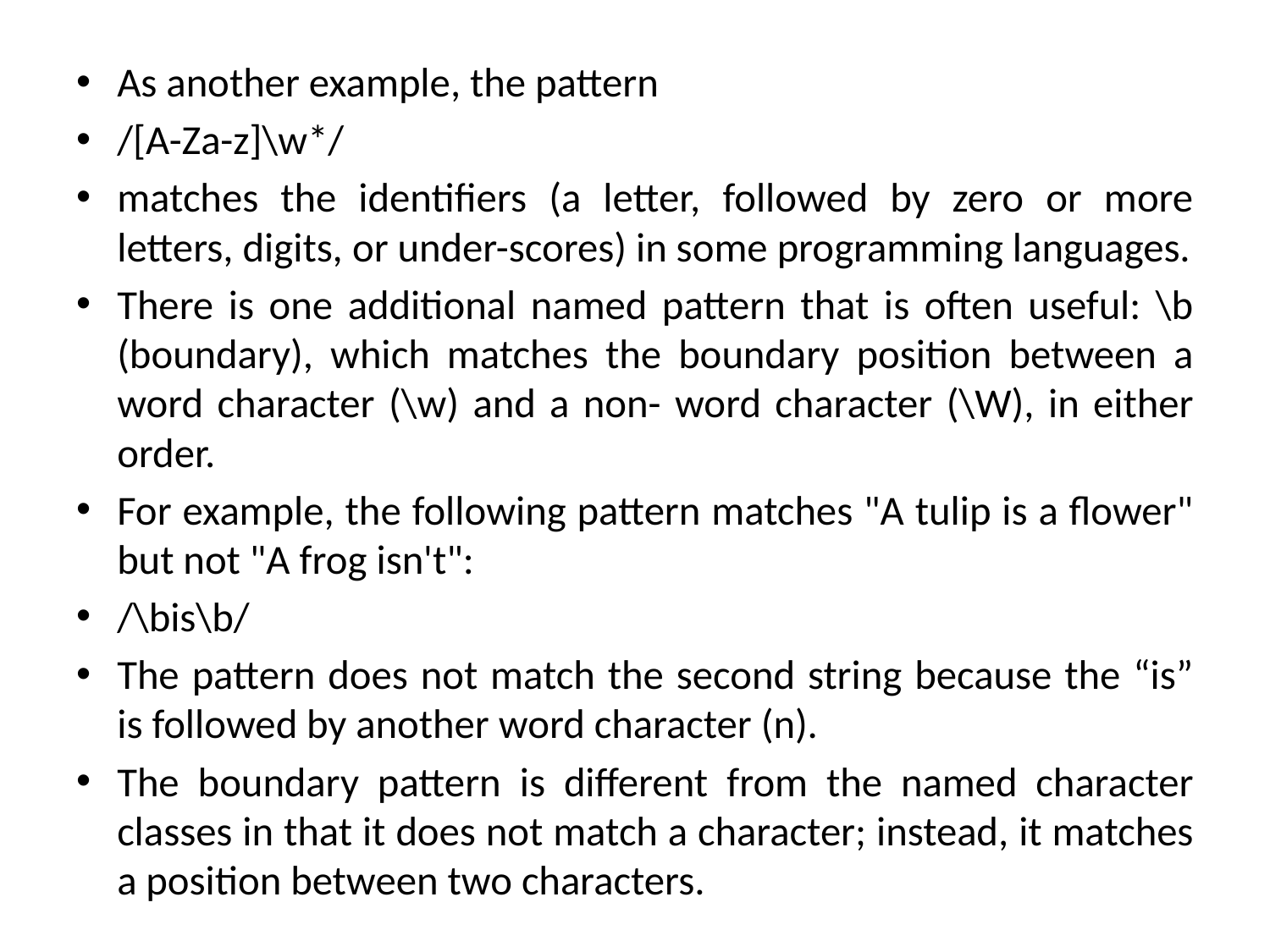

As another example, the pattern
/[A-Za-z]\w*/
matches the identifiers (a letter, followed by zero or more letters, digits, or under-scores) in some programming languages.
There is one additional named pattern that is often useful: \b (boundary), which matches the boundary position between a word character (\w) and a non- word character (\W), in either order.
For example, the following pattern matches "A tulip is a flower" but not "A frog isn't":
/\bis\b/
The pattern does not match the second string because the “is” is followed by another word character (n).
The boundary pattern is different from the named character classes in that it does not match a character; instead, it matches a position between two characters.